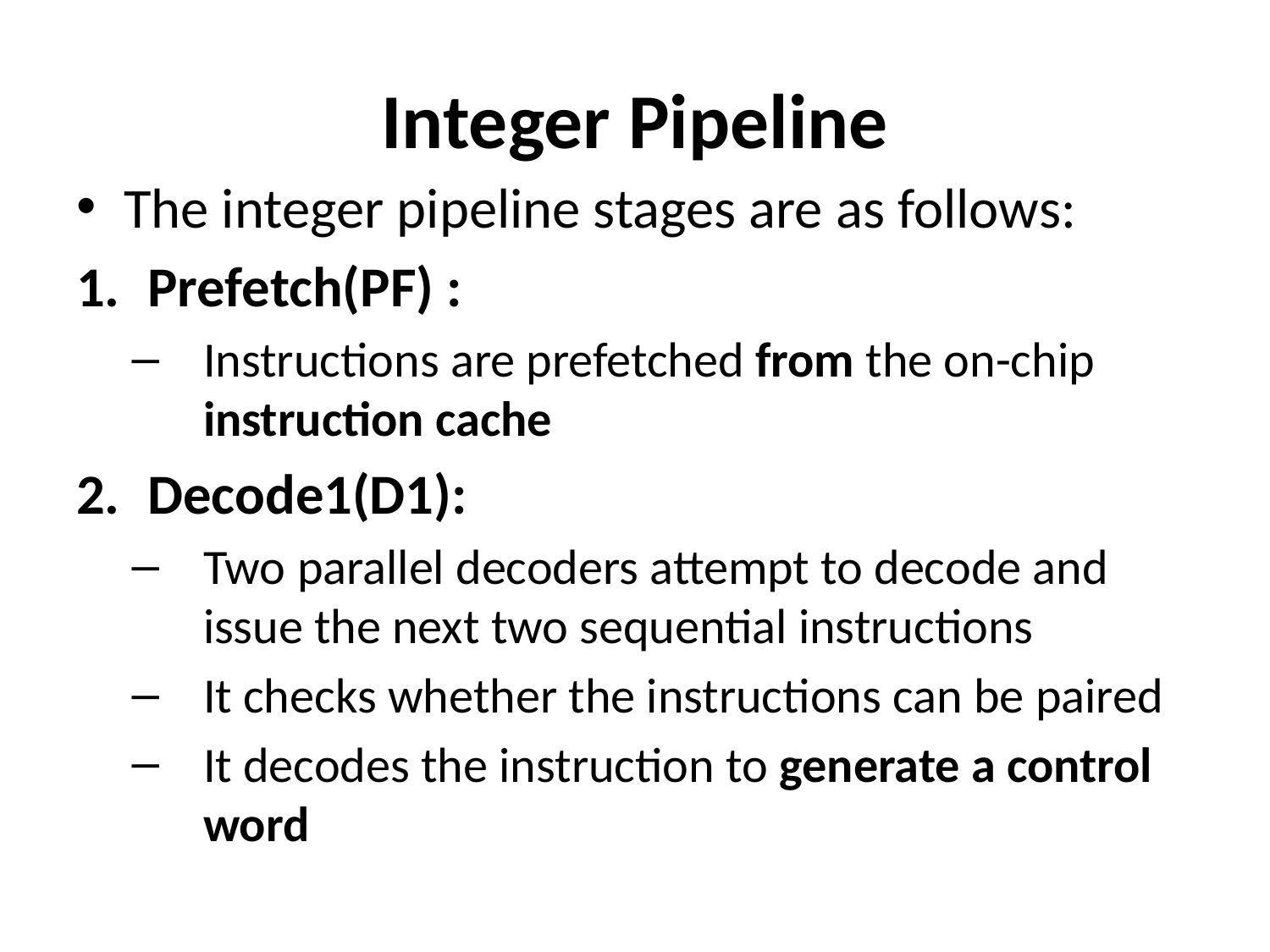

# Integer Pipeline
The integer pipeline stages are as follows:
Prefetch(PF) :
Instructions are prefetched from the on-chip instruction cache
Decode1(D1):
Two parallel decoders attempt to decode and issue the next two sequential instructions
It checks whether the instructions can be paired
It decodes the instruction to generate a control word